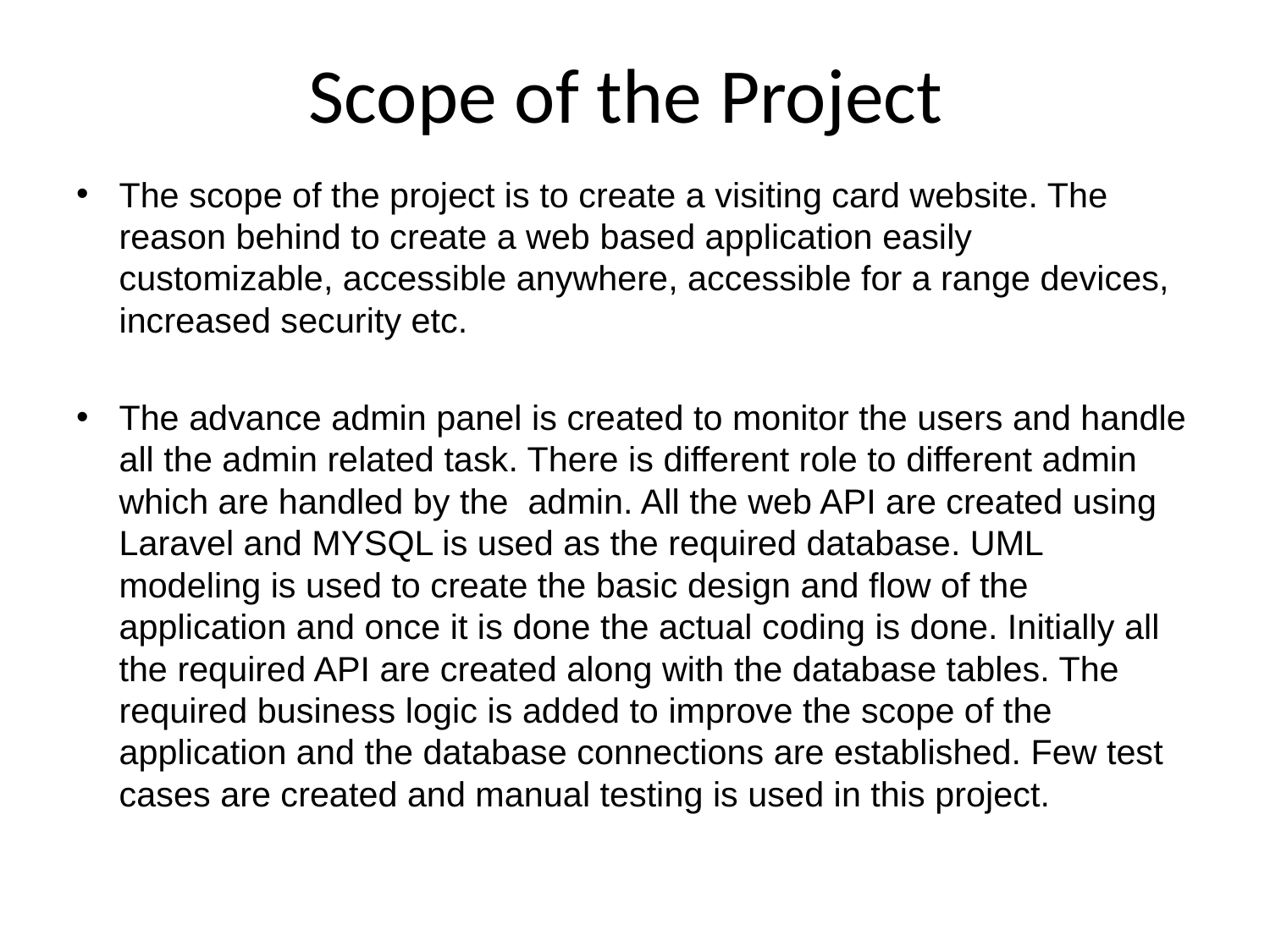

# Scope of the Project
The scope of the project is to create a visiting card website. The reason behind to create a web based application easily customizable, accessible anywhere, accessible for a range devices, increased security etc.

The advance admin panel is created to monitor the users and handle all the admin related task. There is different role to different admin which are handled by the  admin. All the web API are created using Laravel and MYSQL is used as the required database. UML modeling is used to create the basic design and flow of the application and once it is done the actual coding is done. Initially all the required API are created along with the database tables. The required business logic is added to improve the scope of the application and the database connections are established. Few test cases are created and manual testing is used in this project.